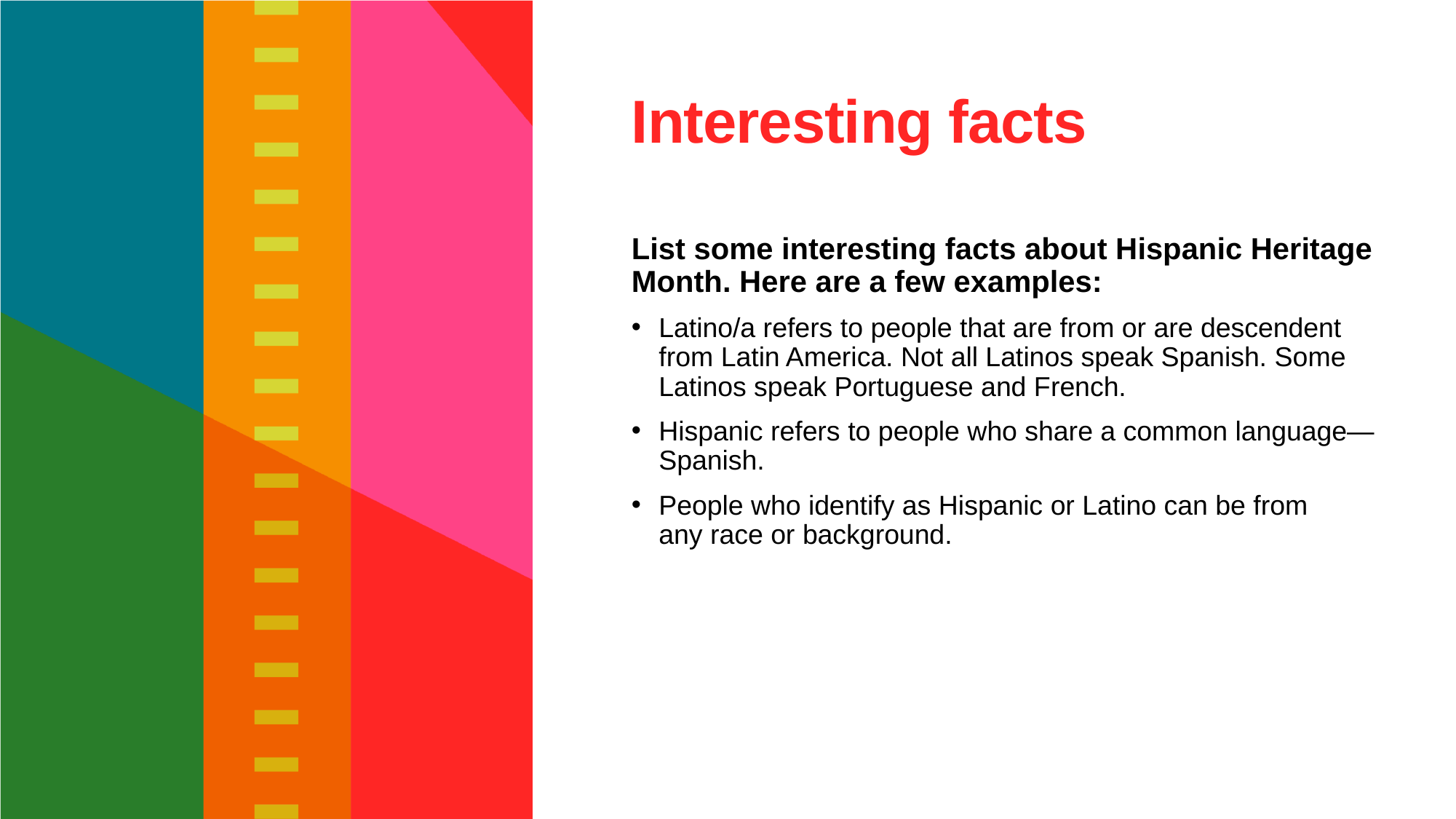

# Interesting facts
List some interesting facts about Hispanic Heritage Month. Here are a few examples:
Latino/a refers to people that are from or are descendent from Latin America. Not all Latinos speak Spanish. Some Latinos speak Portuguese and French.
Hispanic refers to people who share a common language—Spanish.
People who identify as Hispanic or Latino can be from any race or background.